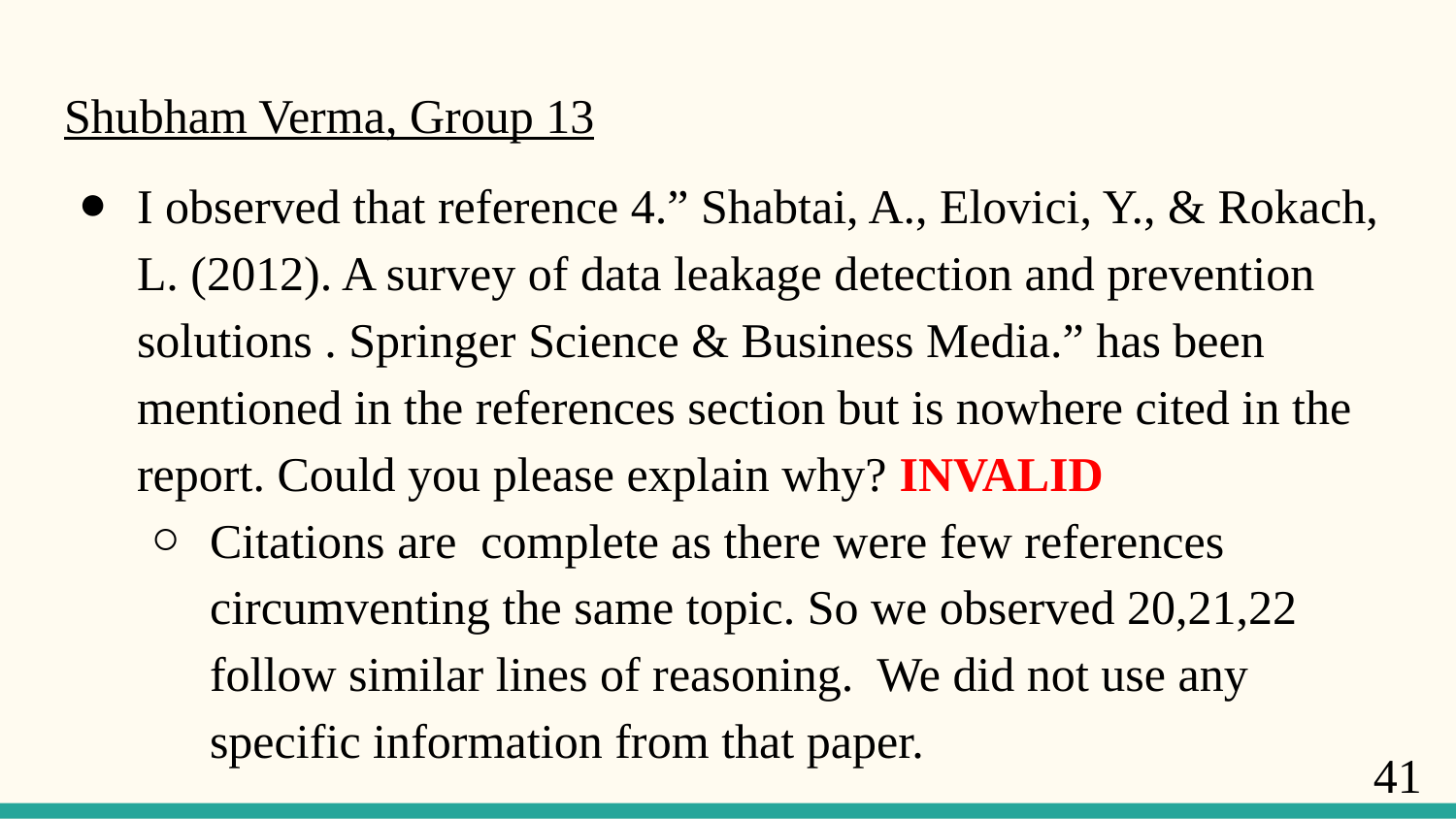

# Shubham Verma, Group 13
I observed that reference 4.” Shabtai, A., Elovici, Y., & Rokach, L. (2012). A survey of data leakage detection and prevention solutions . Springer Science & Business Media.” has been mentioned in the references section but is nowhere cited in the report. Could you please explain why? INVALID
Citations are  complete as there were few references circumventing the same topic. So we observed 20,21,22 follow similar lines of reasoning.  We did not use any specific information from that paper.
41